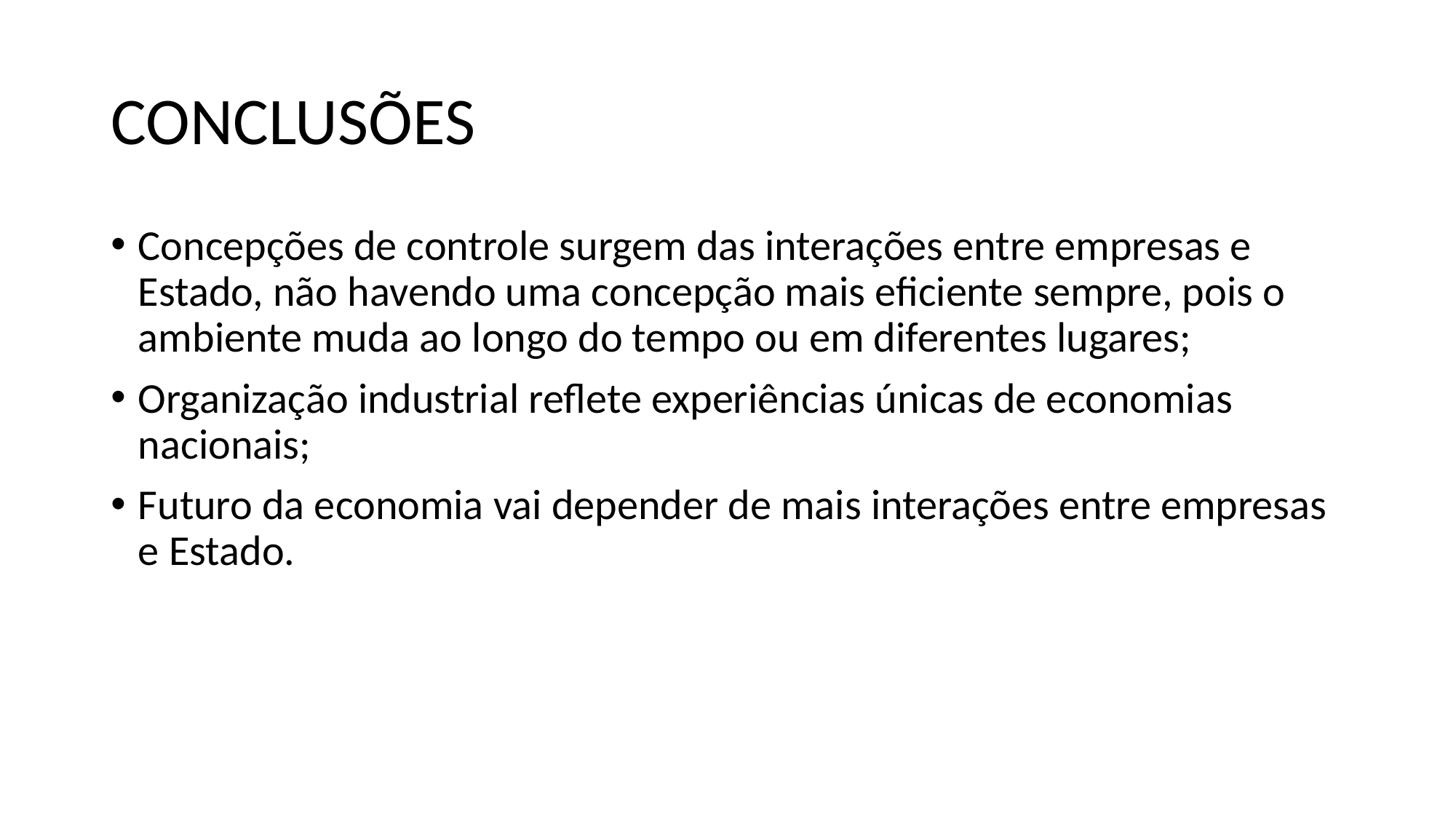

# CONCLUSÕES
Concepções de controle surgem das interações entre empresas e Estado, não havendo uma concepção mais eficiente sempre, pois o ambiente muda ao longo do tempo ou em diferentes lugares;
Organização industrial reflete experiências únicas de economias nacionais;
Futuro da economia vai depender de mais interações entre empresas e Estado.